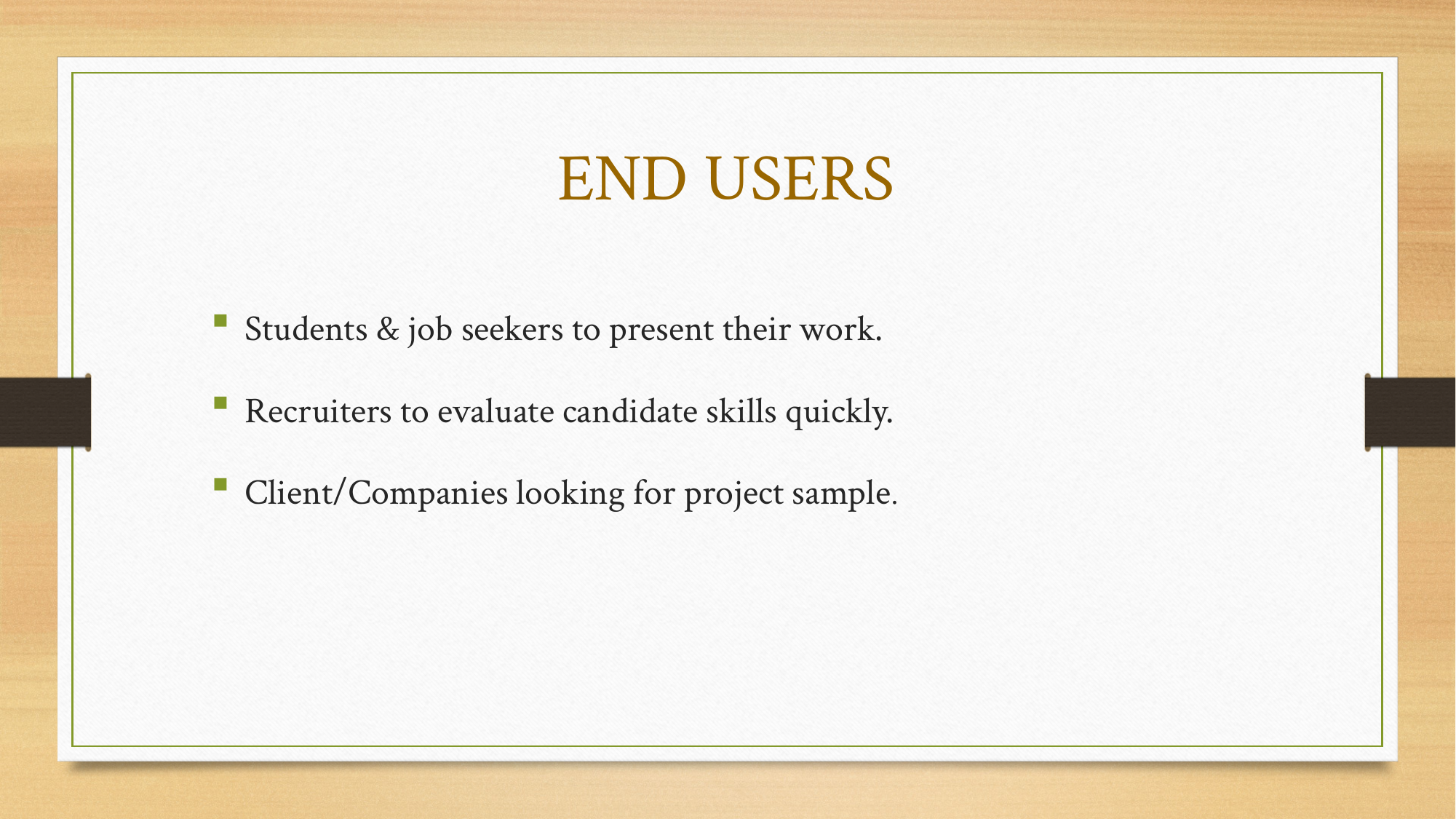

END USERS
Students & job seekers to present their work.
Recruiters to evaluate candidate skills quickly.
Client/Companies looking for project sample.